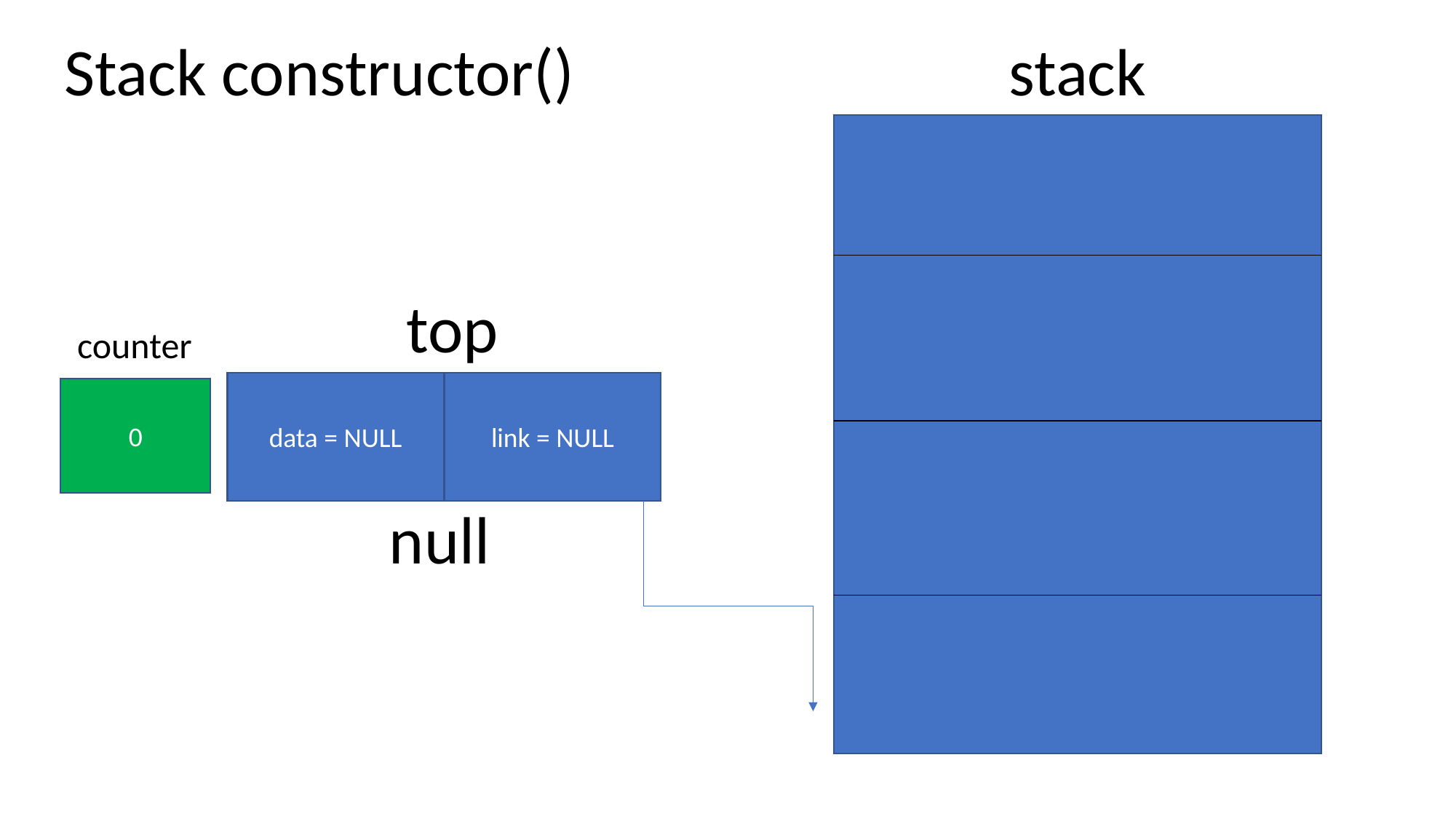

Stack constructor()
stack

top
counter
link = NULL
data = NULL
0
null